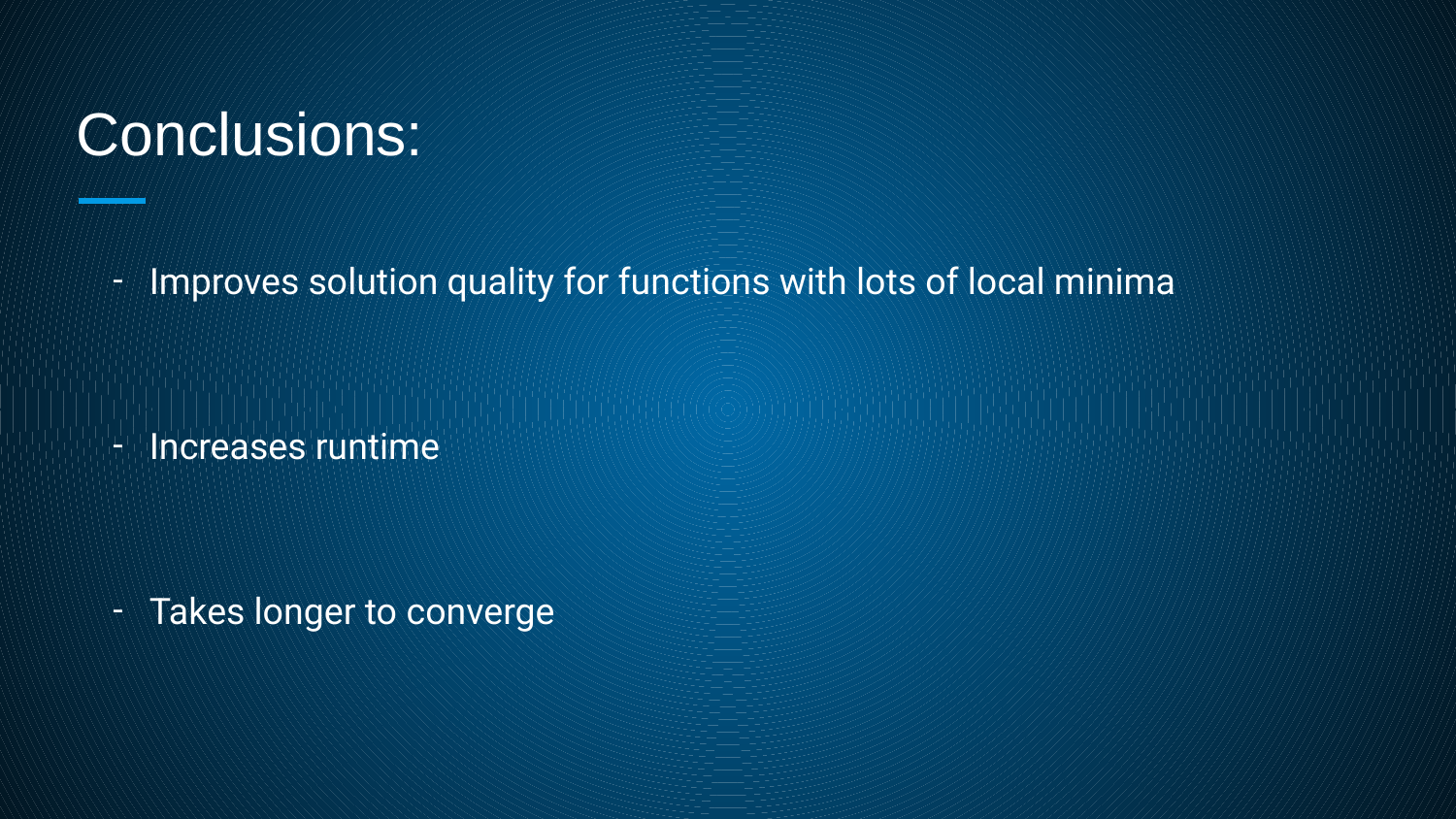

# Conclusions:
Improves solution quality for functions with lots of local minima

Increases runtime

Takes longer to converge